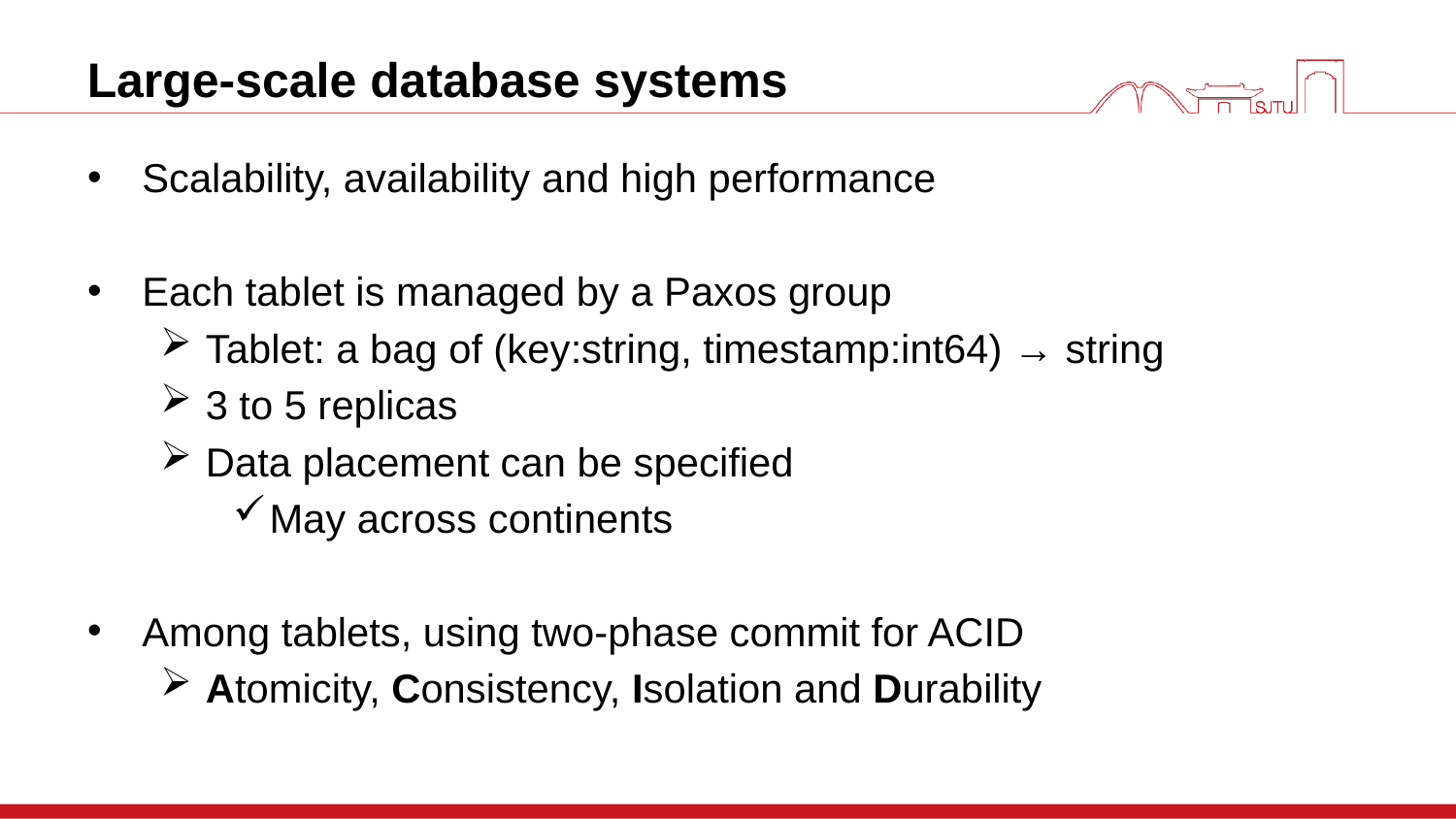

# Large-scale database systems
Scalability, availability and high performance

Each tablet is managed by a Paxos group
Tablet: a bag of (key:string, timestamp:int64) → string
3 to 5 replicas
Data placement can be specified
May across continents

Among tablets, using two-phase commit for ACID
Atomicity, Consistency, Isolation and Durability